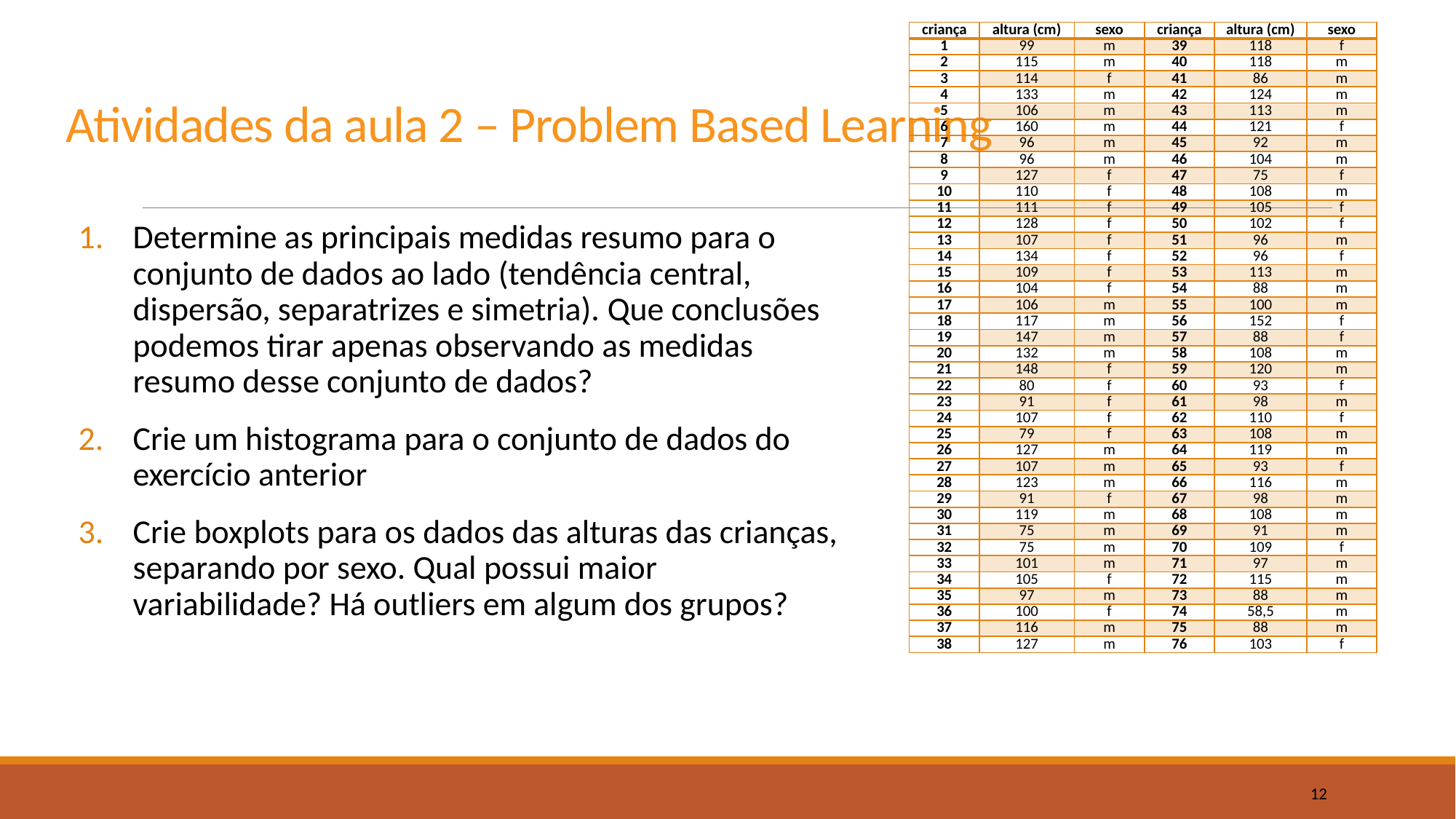

| criança | altura (cm) | sexo | criança | altura (cm) | sexo |
| --- | --- | --- | --- | --- | --- |
| 1 | 99 | m | 39 | 118 | f |
| 2 | 115 | m | 40 | 118 | m |
| 3 | 114 | f | 41 | 86 | m |
| 4 | 133 | m | 42 | 124 | m |
| 5 | 106 | m | 43 | 113 | m |
| 6 | 160 | m | 44 | 121 | f |
| 7 | 96 | m | 45 | 92 | m |
| 8 | 96 | m | 46 | 104 | m |
| 9 | 127 | f | 47 | 75 | f |
| 10 | 110 | f | 48 | 108 | m |
| 11 | 111 | f | 49 | 105 | f |
| 12 | 128 | f | 50 | 102 | f |
| 13 | 107 | f | 51 | 96 | m |
| 14 | 134 | f | 52 | 96 | f |
| 15 | 109 | f | 53 | 113 | m |
| 16 | 104 | f | 54 | 88 | m |
| 17 | 106 | m | 55 | 100 | m |
| 18 | 117 | m | 56 | 152 | f |
| 19 | 147 | m | 57 | 88 | f |
| 20 | 132 | m | 58 | 108 | m |
| 21 | 148 | f | 59 | 120 | m |
| 22 | 80 | f | 60 | 93 | f |
| 23 | 91 | f | 61 | 98 | m |
| 24 | 107 | f | 62 | 110 | f |
| 25 | 79 | f | 63 | 108 | m |
| 26 | 127 | m | 64 | 119 | m |
| 27 | 107 | m | 65 | 93 | f |
| 28 | 123 | m | 66 | 116 | m |
| 29 | 91 | f | 67 | 98 | m |
| 30 | 119 | m | 68 | 108 | m |
| 31 | 75 | m | 69 | 91 | m |
| 32 | 75 | m | 70 | 109 | f |
| 33 | 101 | m | 71 | 97 | m |
| 34 | 105 | f | 72 | 115 | m |
| 35 | 97 | m | 73 | 88 | m |
| 36 | 100 | f | 74 | 58,5 | m |
| 37 | 116 | m | 75 | 88 | m |
| 38 | 127 | m | 76 | 103 | f |
# Atividades da aula 2 – Problem Based Learning
Determine as principais medidas resumo para o conjunto de dados ao lado (tendência central, dispersão, separatrizes e simetria). Que conclusões podemos tirar apenas observando as medidas resumo desse conjunto de dados?
Crie um histograma para o conjunto de dados do exercício anterior
Crie boxplots para os dados das alturas das crianças, separando por sexo. Qual possui maior variabilidade? Há outliers em algum dos grupos?

12